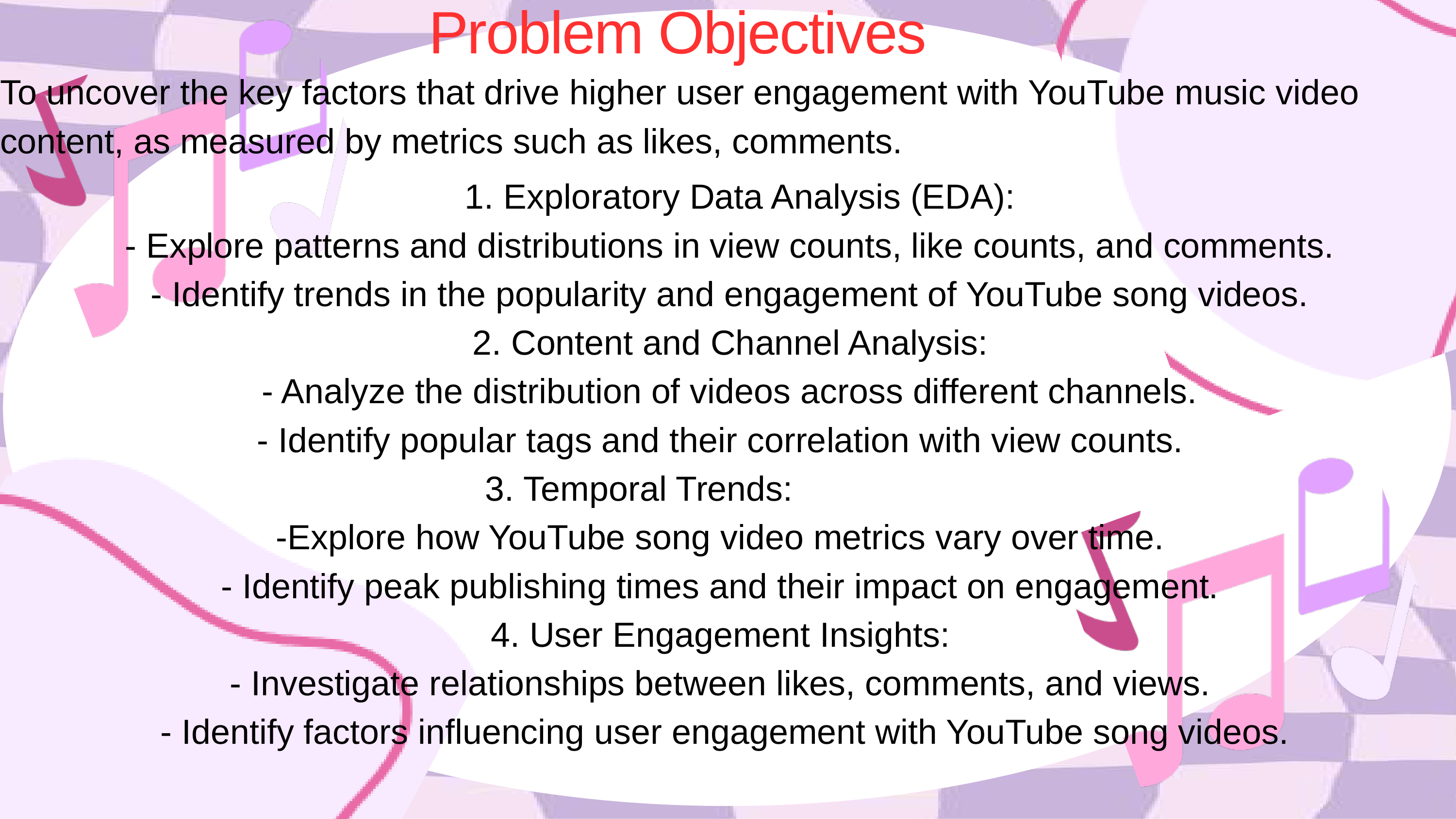

Problem Objectives

To uncover the key factors that drive higher user engagement with YouTube music video content, as measured by metrics such as likes, comments.

   1. Exploratory Data Analysis (EDA):
 - Explore patterns and distributions in view counts, like counts, and comments.
 - Identify trends in the popularity and engagement of YouTube song videos.
 2. Content and Channel Analysis:
 - Analyze the distribution of videos across different channels.
- Identify popular tags and their correlation with view counts.
                                                  3. Temporal Trends:
-Explore how YouTube song video metrics vary over time.
- Identify peak publishing times and their impact on engagement.
4. User Engagement Insights:
- Investigate relationships between likes, comments, and views.
- Identify factors influencing user engagement with YouTube song videos.